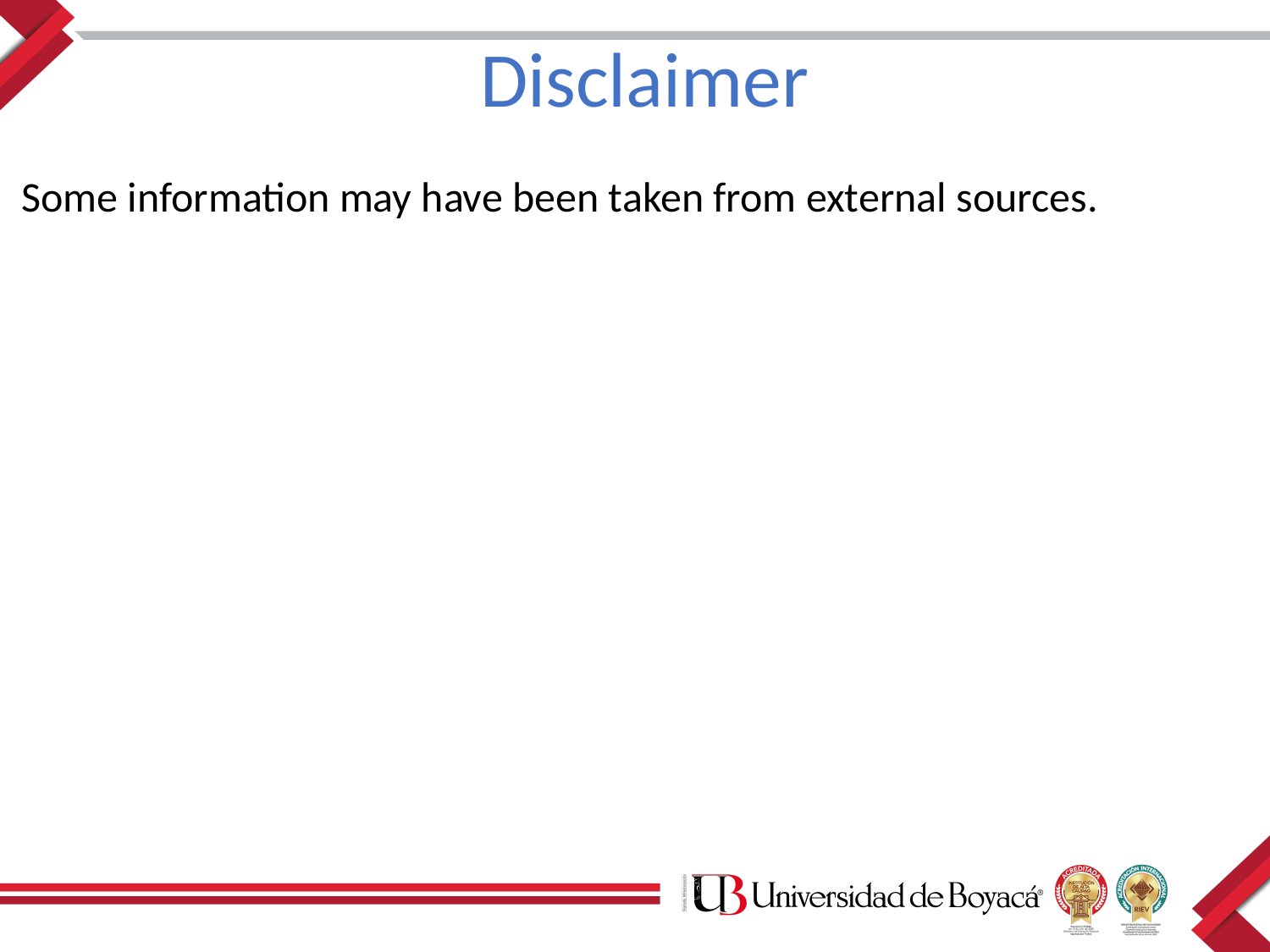

# Disclaimer
Some information may have been taken from external sources.